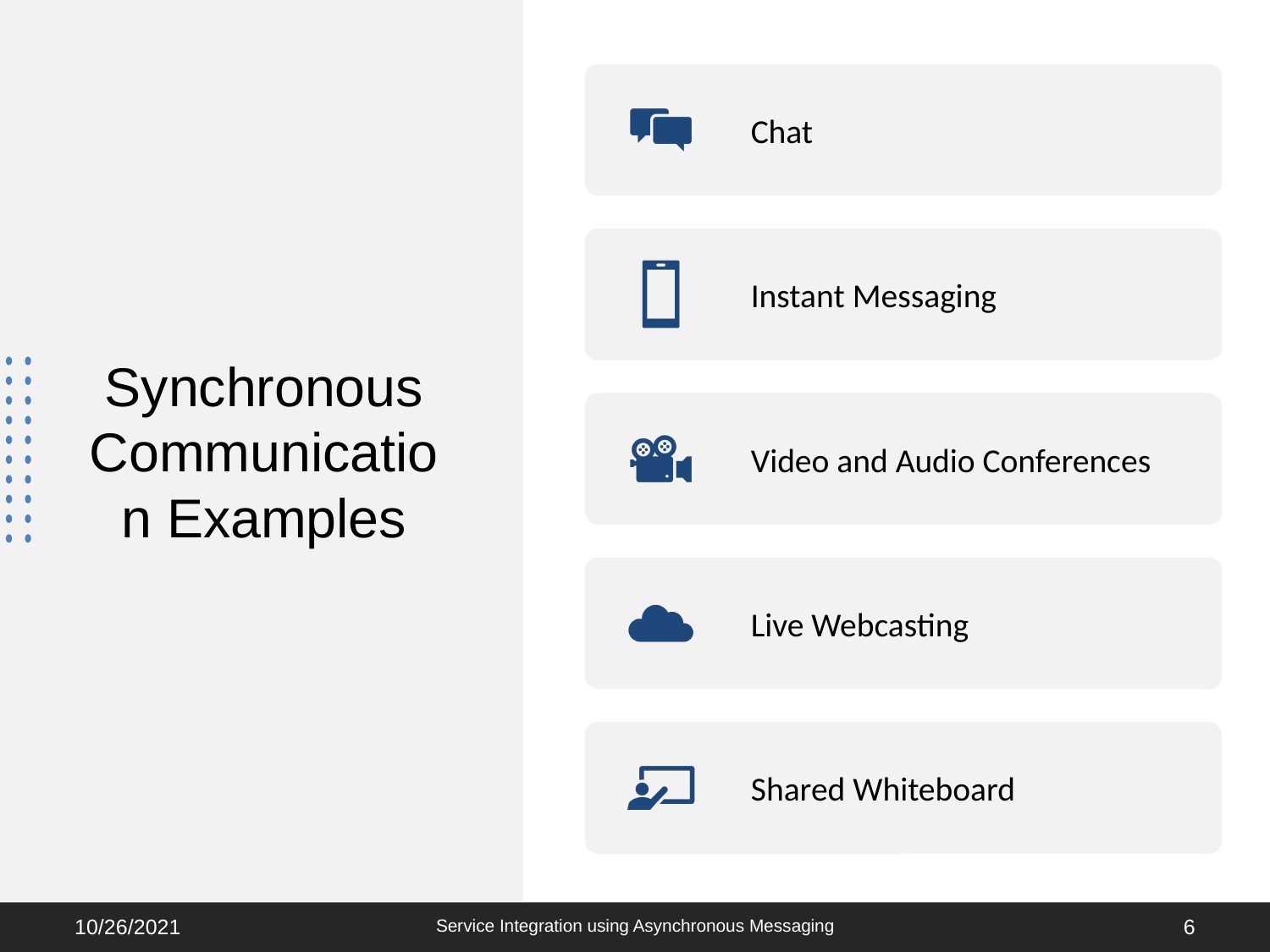

Chat
Instant Messaging
Video and Audio Conferences
Live Webcasting
Shared Whiteboard
# Synchronous Communication Examples

10/26/2021
Service Integration using Asynchronous Messaging
6